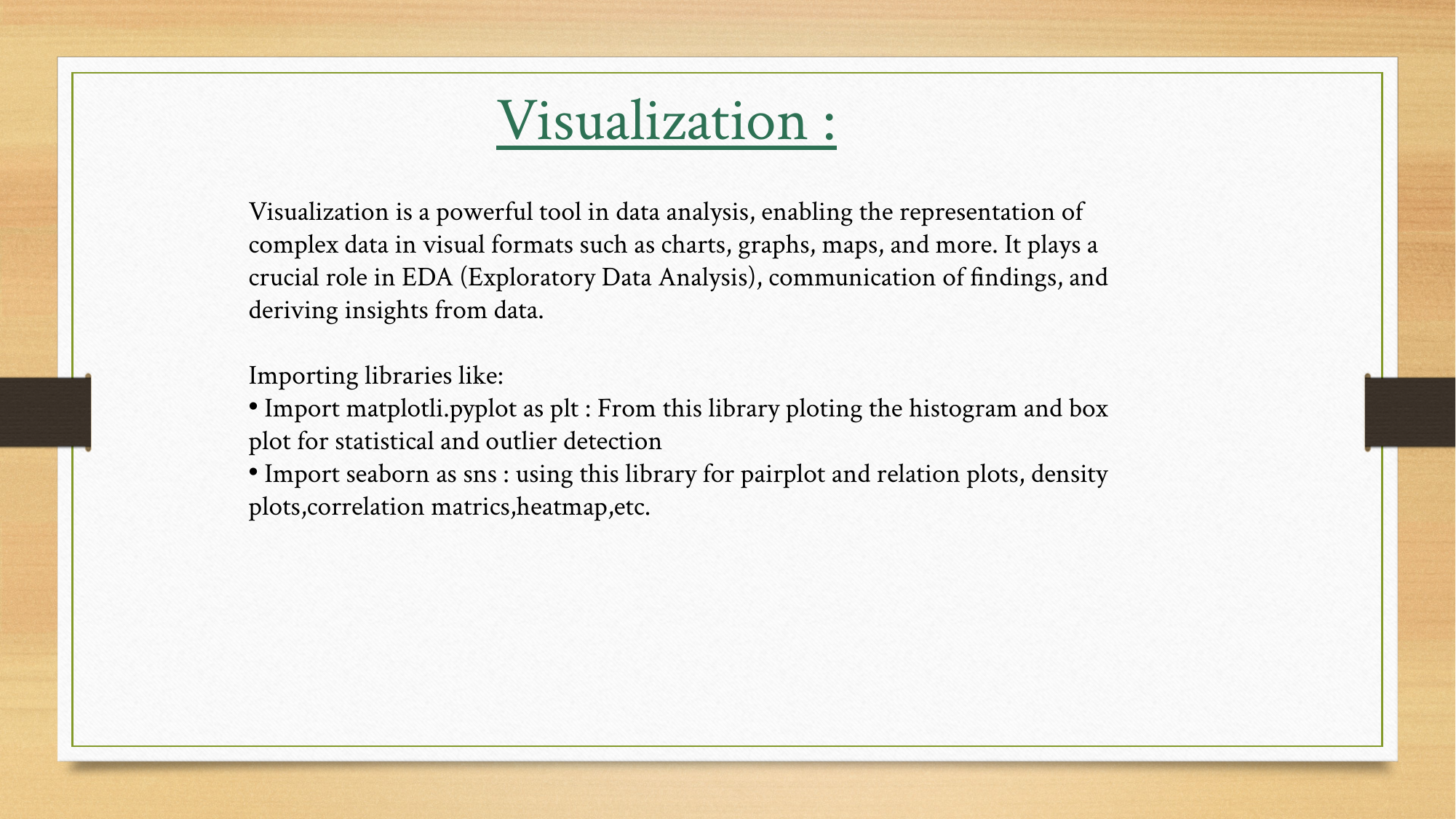

Visualization :
Visualization is a powerful tool in data analysis, enabling the representation of complex data in visual formats such as charts, graphs, maps, and more. It plays a crucial role in EDA (Exploratory Data Analysis), communication of findings, and deriving insights from data.

Importing libraries like:
 Import matplotli.pyplot as plt : From this library ploting the histogram and box plot for statistical and outlier detection
 Import seaborn as sns : using this library for pairplot and relation plots, density plots,correlation matrics,heatmap,etc.